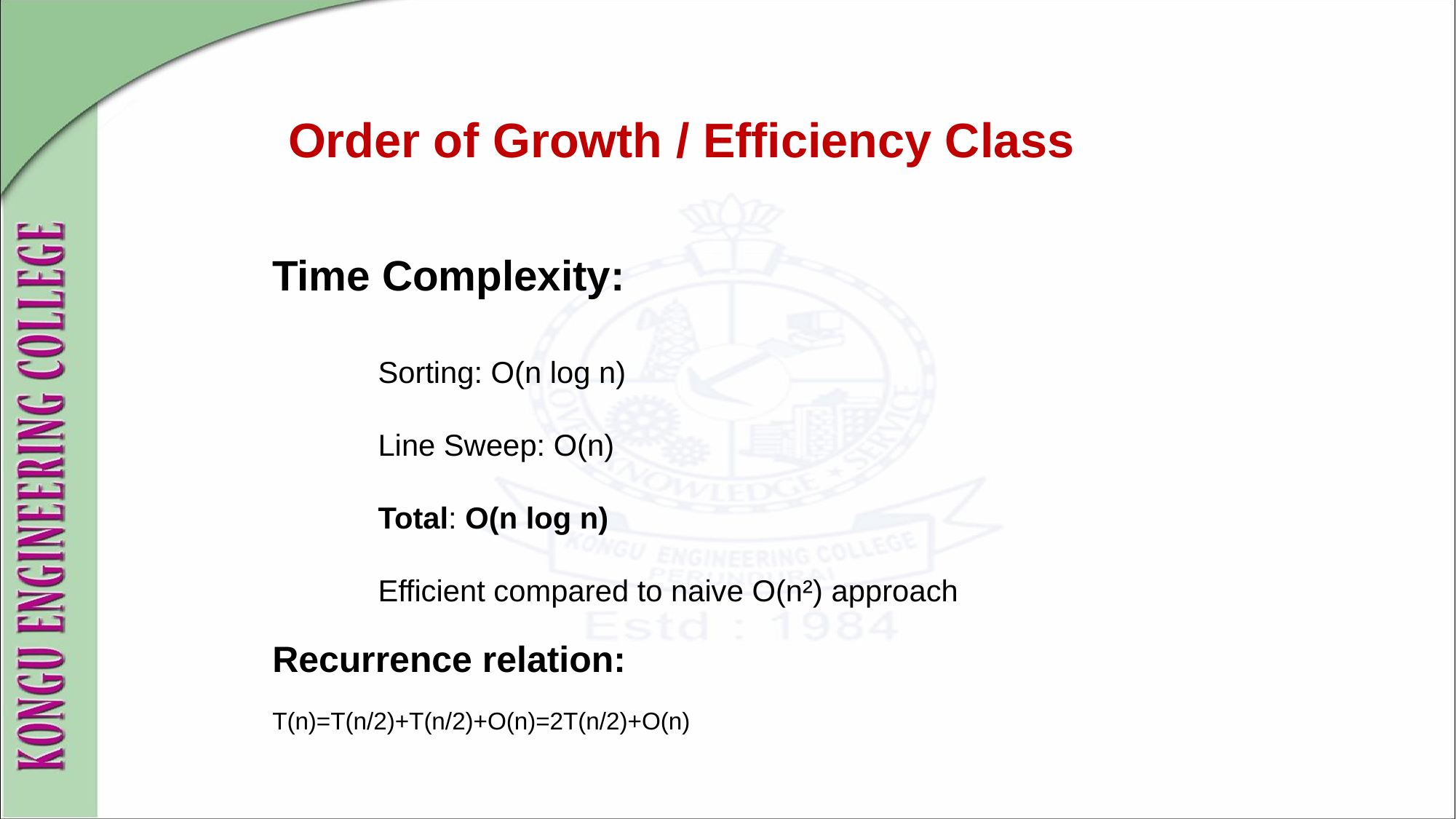

Order of Growth / Efficiency Class

Time Complexity:
Sorting: O(n log n)

Line Sweep: O(n)

Total: O(n log n)

Efficient compared to naive O(n²) approach

Recurrence relation:

T(n)=T(n/2)+T(n/2)+O(n)=2T(n/2)+O(n)